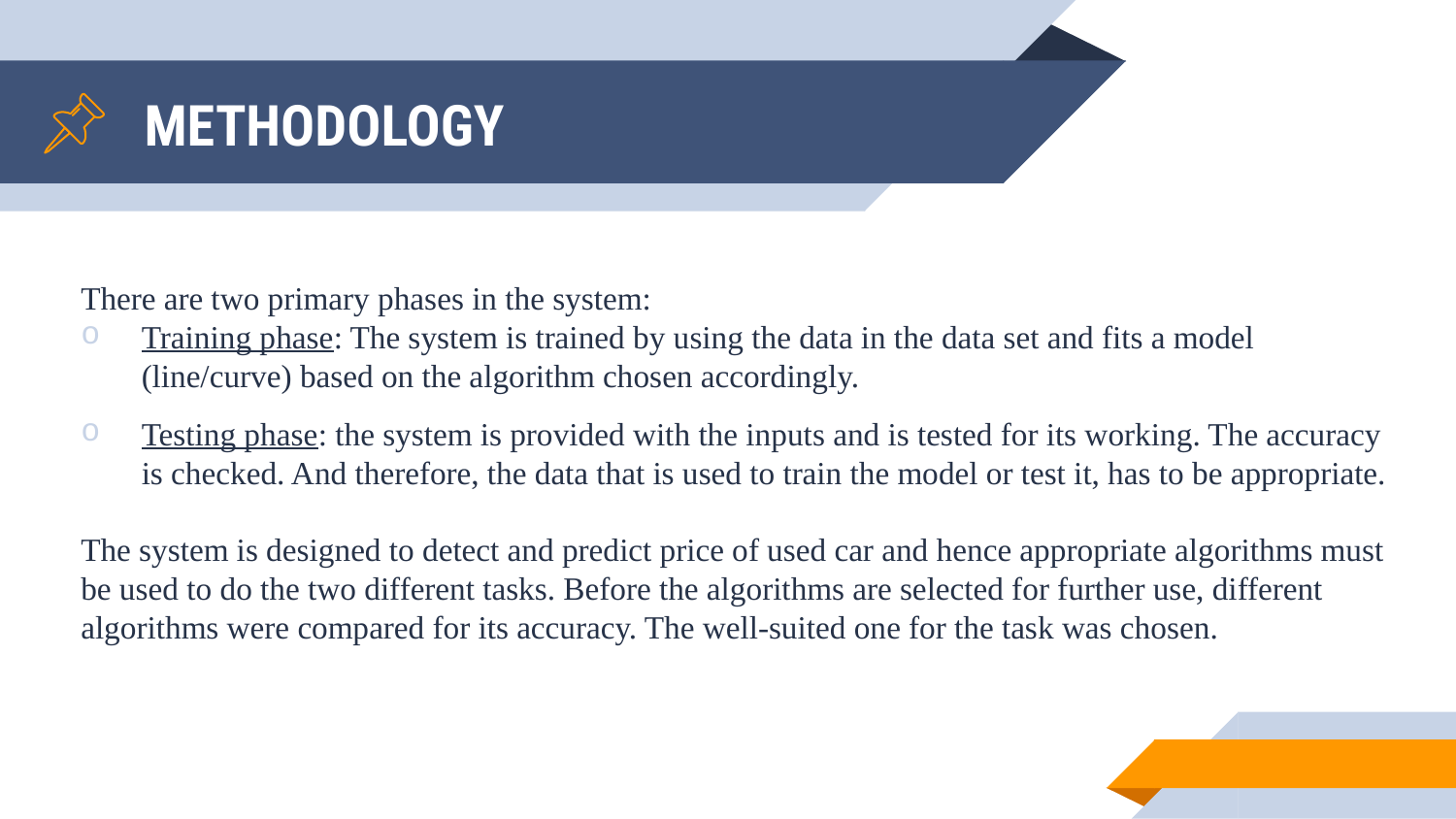

# METHODOLOGY

There are two primary phases in the system:
Training phase: The system is trained by using the data in the data set and fits a model               (line/curve) based on the algorithm chosen accordingly.

Testing phase: the system is provided with the inputs and is tested for its working. The accuracy is checked. And therefore, the data that is used to train the model or test it, has to be appropriate.

The system is designed to detect and predict price of used car and hence appropriate algorithms must be used to do the two different tasks. Before the algorithms are selected for further use, different algorithms were compared for its accuracy. The well-suited one for the task was chosen.